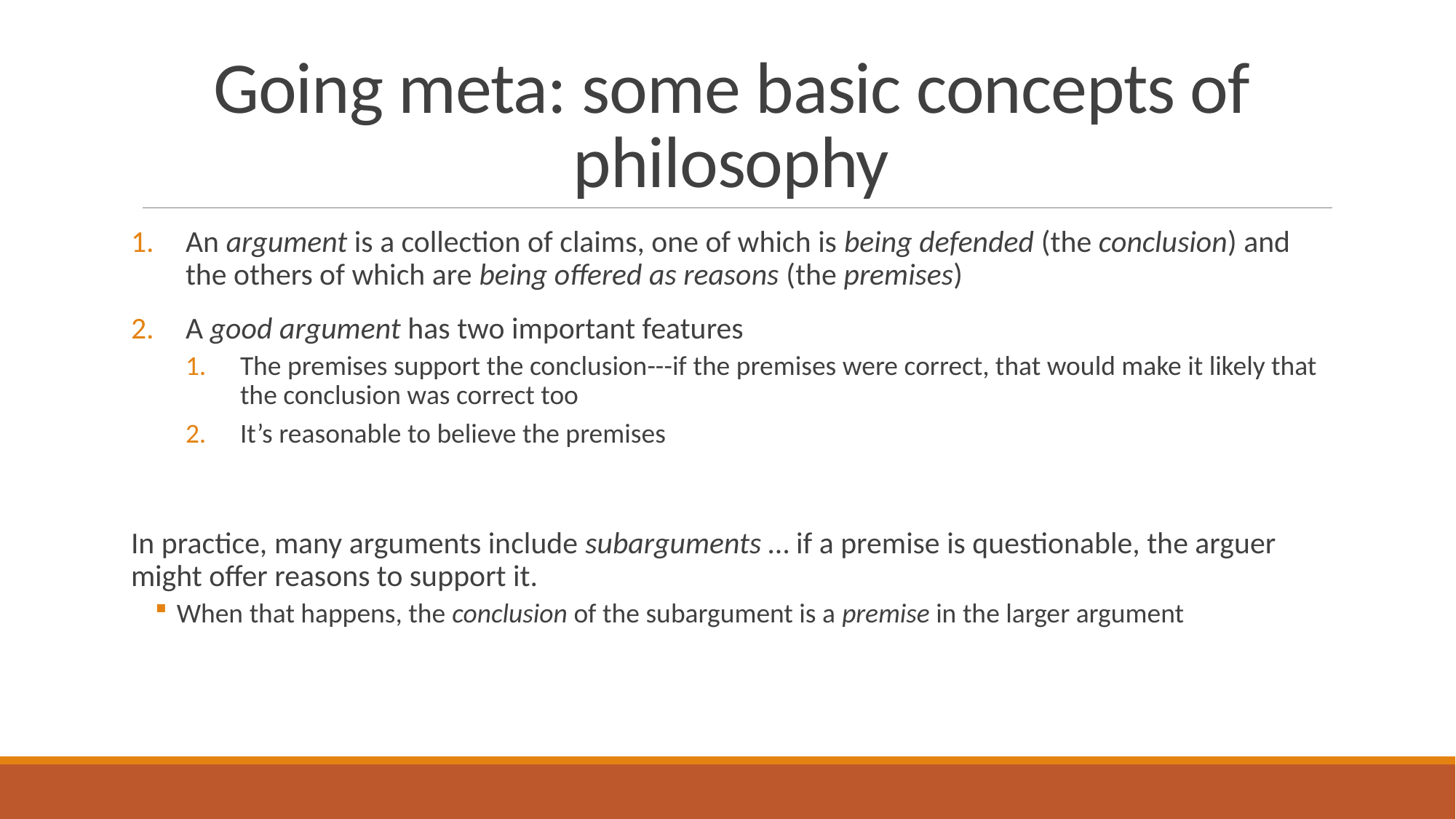

# Going meta: some basic concepts of philosophy
An argument is a collection of claims, one of which is being defended (the conclusion) and the others of which are being offered as reasons (the premises)
A good argument has two important features
The premises support the conclusion---if the premises were correct, that would make it likely that the conclusion was correct too
It’s reasonable to believe the premises

In practice, many arguments include subarguments … if a premise is questionable, the arguer might offer reasons to support it.
When that happens, the conclusion of the subargument is a premise in the larger argument